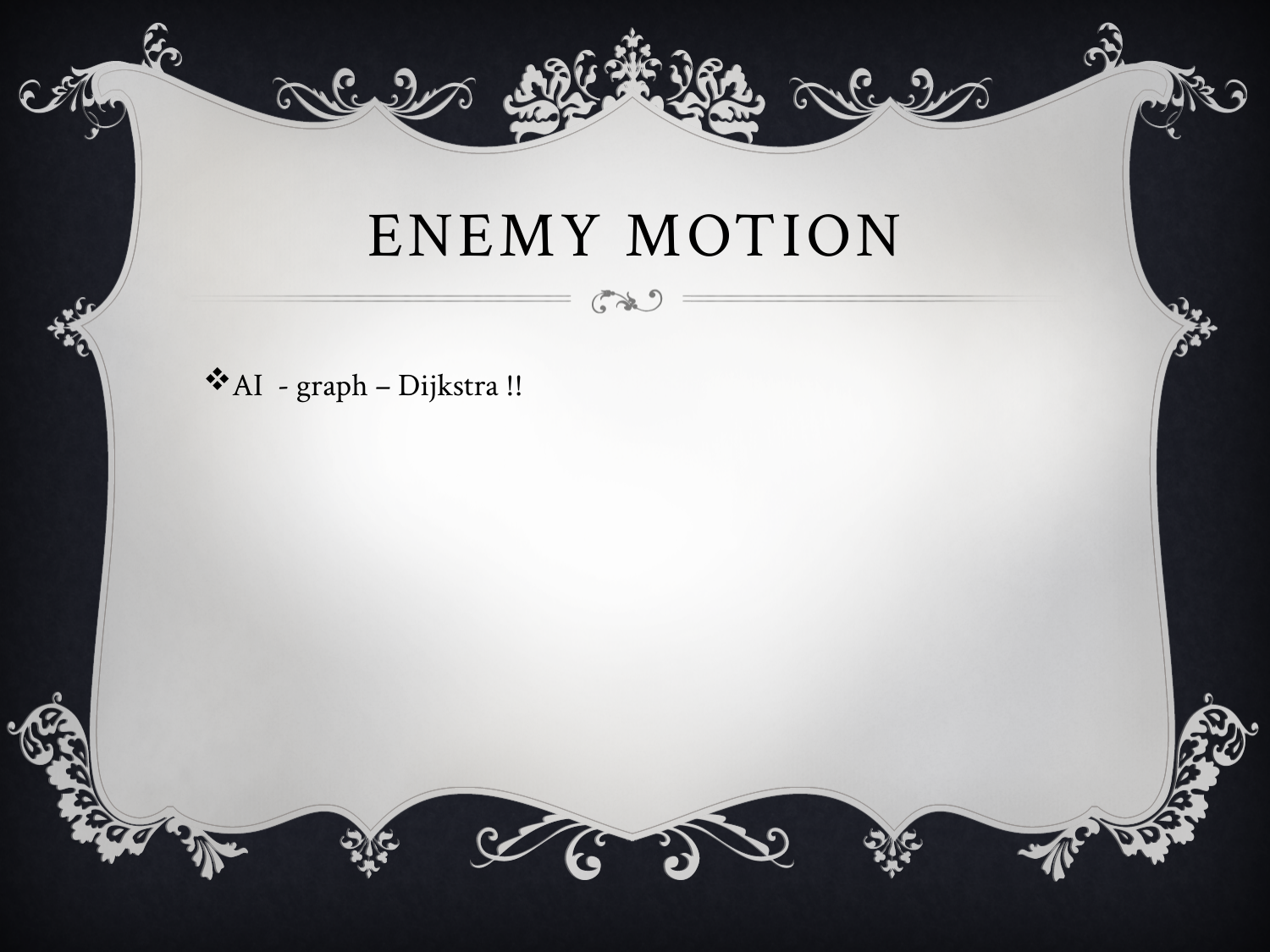

# Enemy motion
AI  - graph – Dijkstra !!